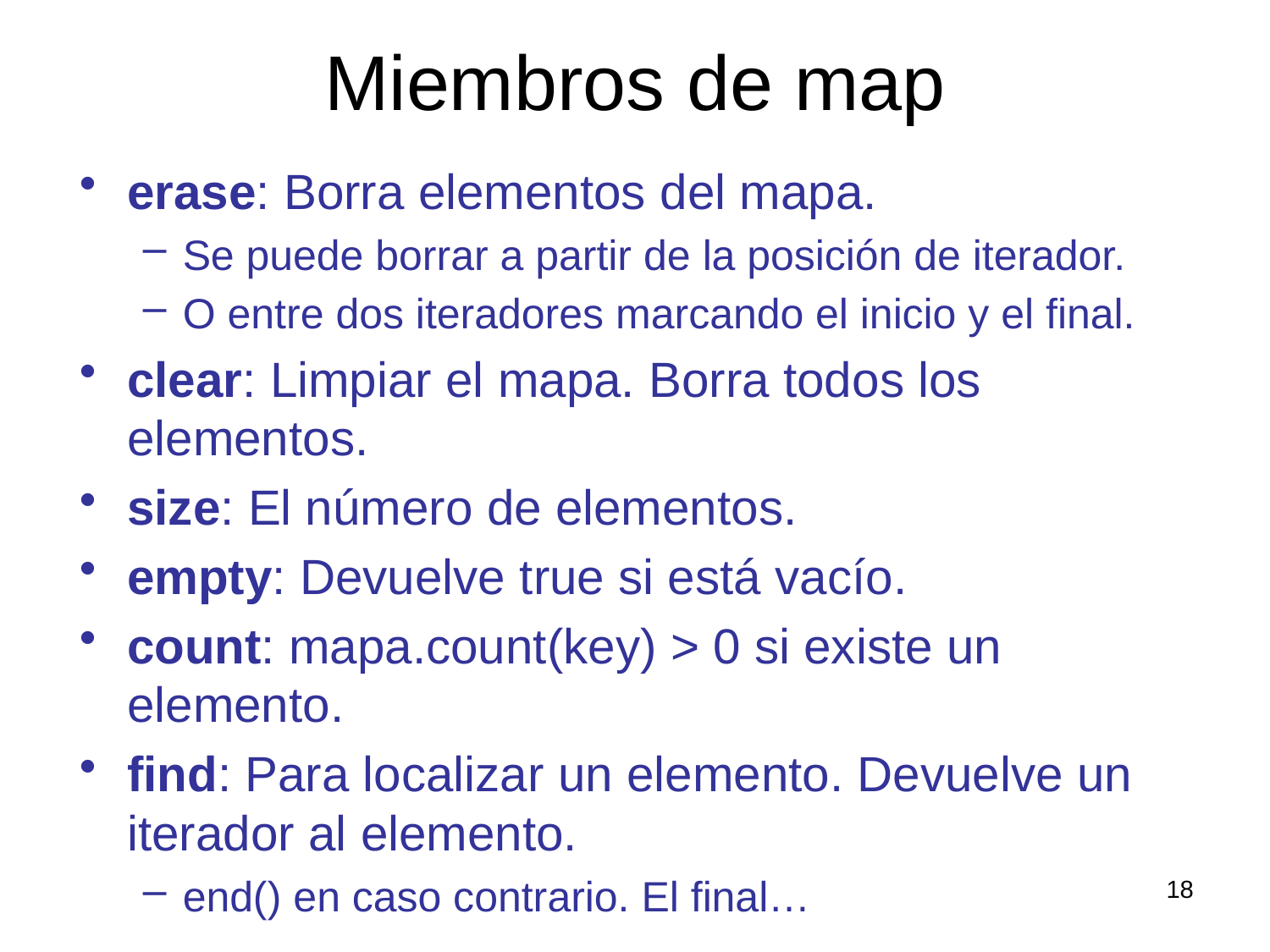

# Miembros de map
erase: Borra elementos del mapa.
Se puede borrar a partir de la posición de iterador.
O entre dos iteradores marcando el inicio y el final.
clear: Limpiar el mapa. Borra todos los elementos.
size: El número de elementos.
empty: Devuelve true si está vacío.
count: mapa.count(key) > 0 si existe un elemento.
find: Para localizar un elemento. Devuelve un iterador al elemento.
end() en caso contrario. El final…

18